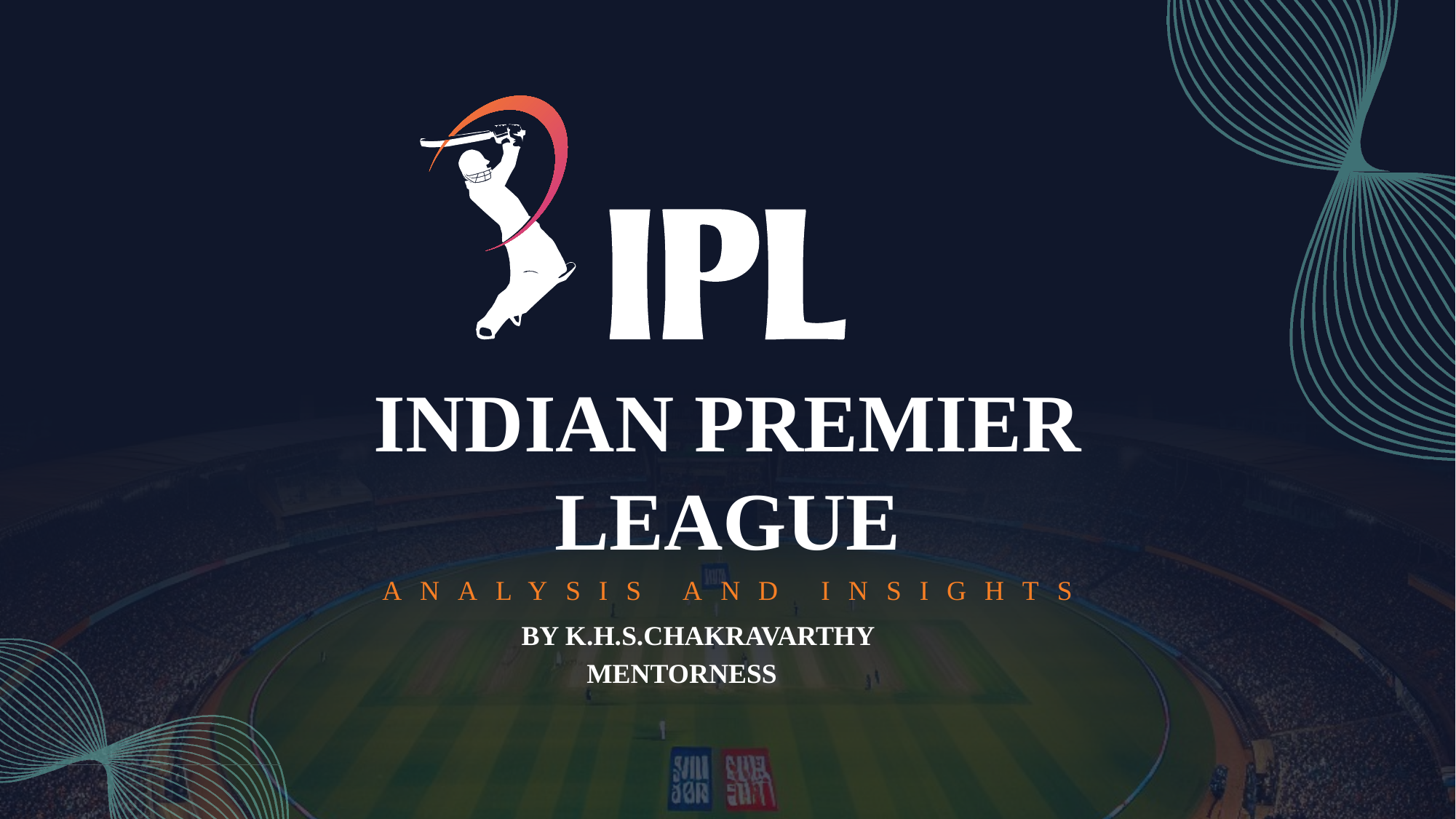

INDIAN PREMIER LEAGUE
ANALYSIS AND INSIGHTS
BY K.H.S.CHAKRAVARTHY
MENTORNESS